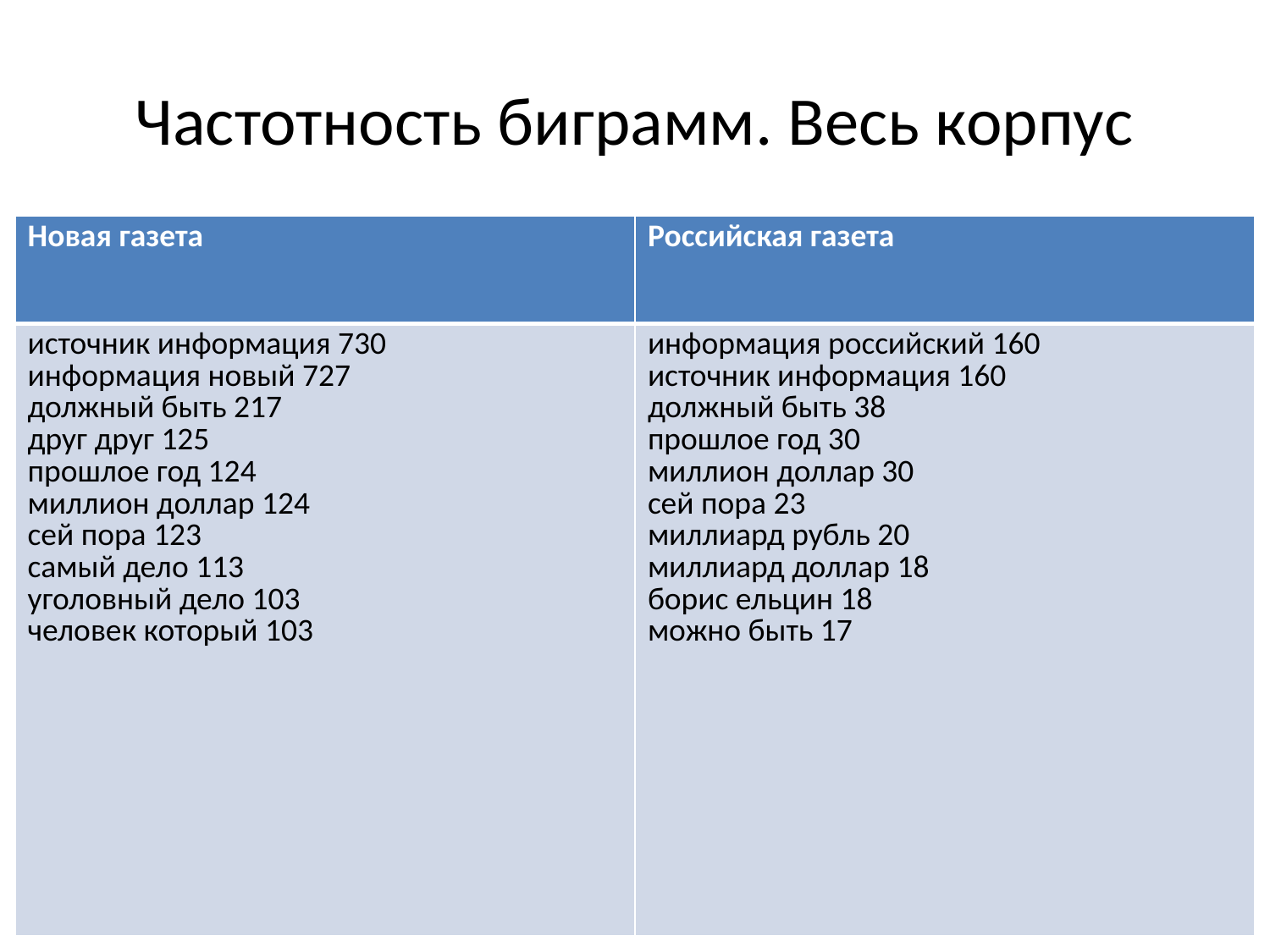

# Частотность биграмм. Весь корпус
| Новая газета | Российская газета |
| --- | --- |
| источник информация 730 информация новый 727 должный быть 217 друг друг 125 прошлое год 124 миллион доллар 124 сей пора 123 самый дело 113 уголовный дело 103 человек который 103 | информация российский 160 источник информация 160 должный быть 38 прошлое год 30 миллион доллар 30 сей пора 23 миллиард рубль 20 миллиард доллар 18 борис ельцин 18 можно быть 17 |